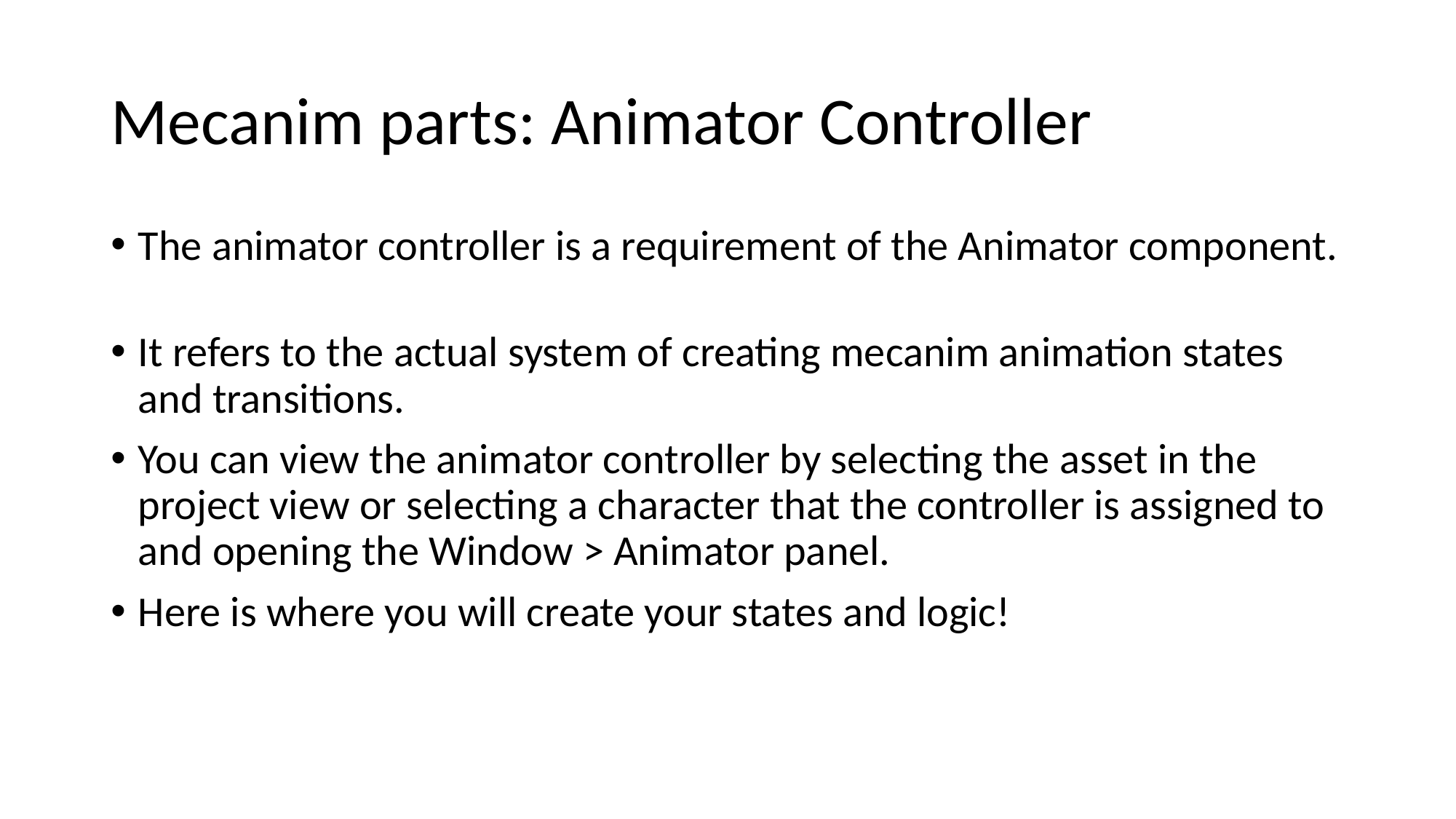

# Mecanim parts: Animator Controller
The animator controller is a requirement of the Animator component.
It refers to the actual system of creating mecanim animation states and transitions.
You can view the animator controller by selecting the asset in the project view or selecting a character that the controller is assigned to and opening the Window > Animator panel.
Here is where you will create your states and logic!